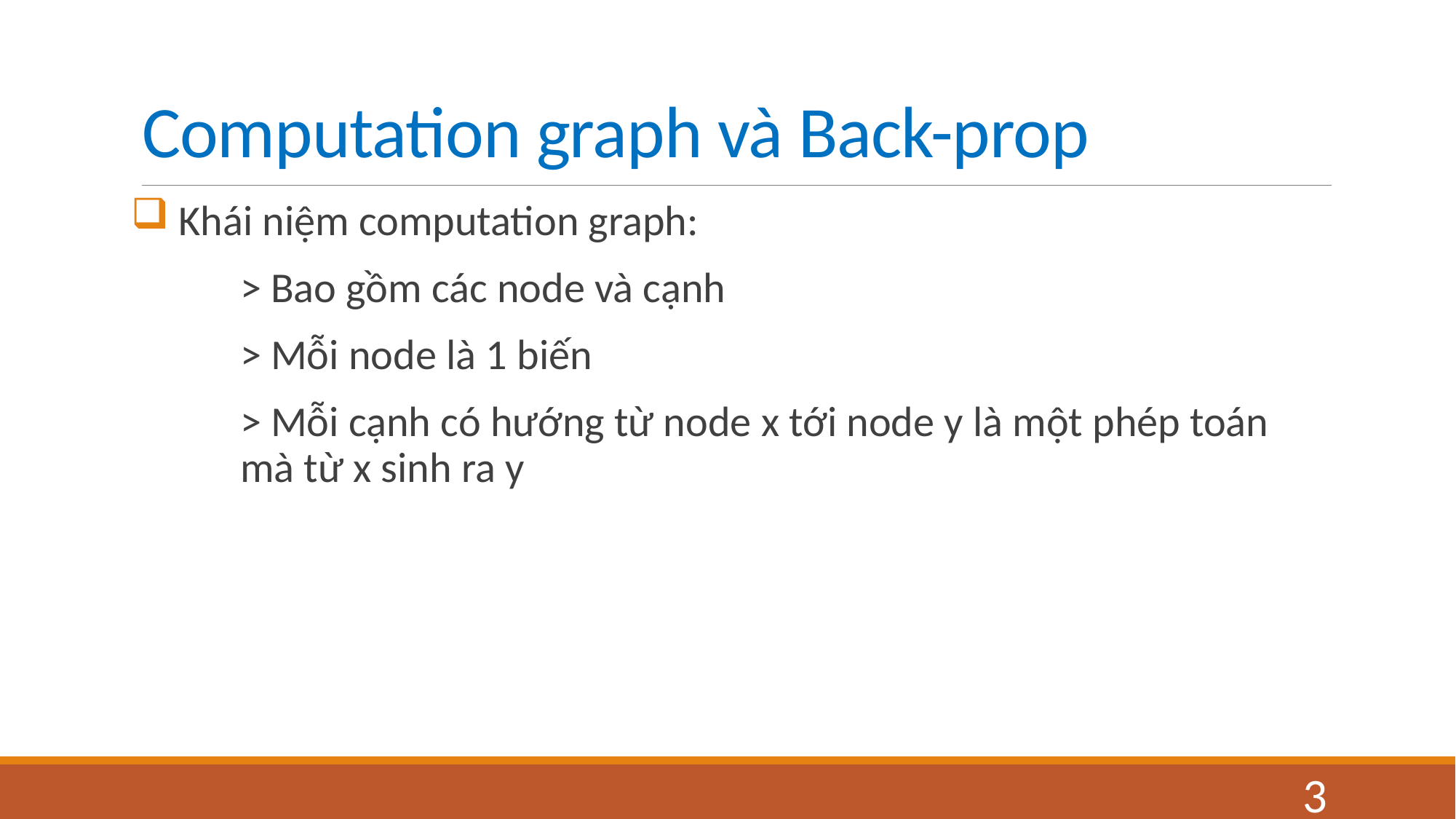

# Computation graph và Back-prop
 Khái niệm computation graph:
	> Bao gồm các node và cạnh
	> Mỗi node là 1 biến
	> Mỗi cạnh có hướng từ node x tới node y là một phép toán 	mà từ x sinh ra y
3